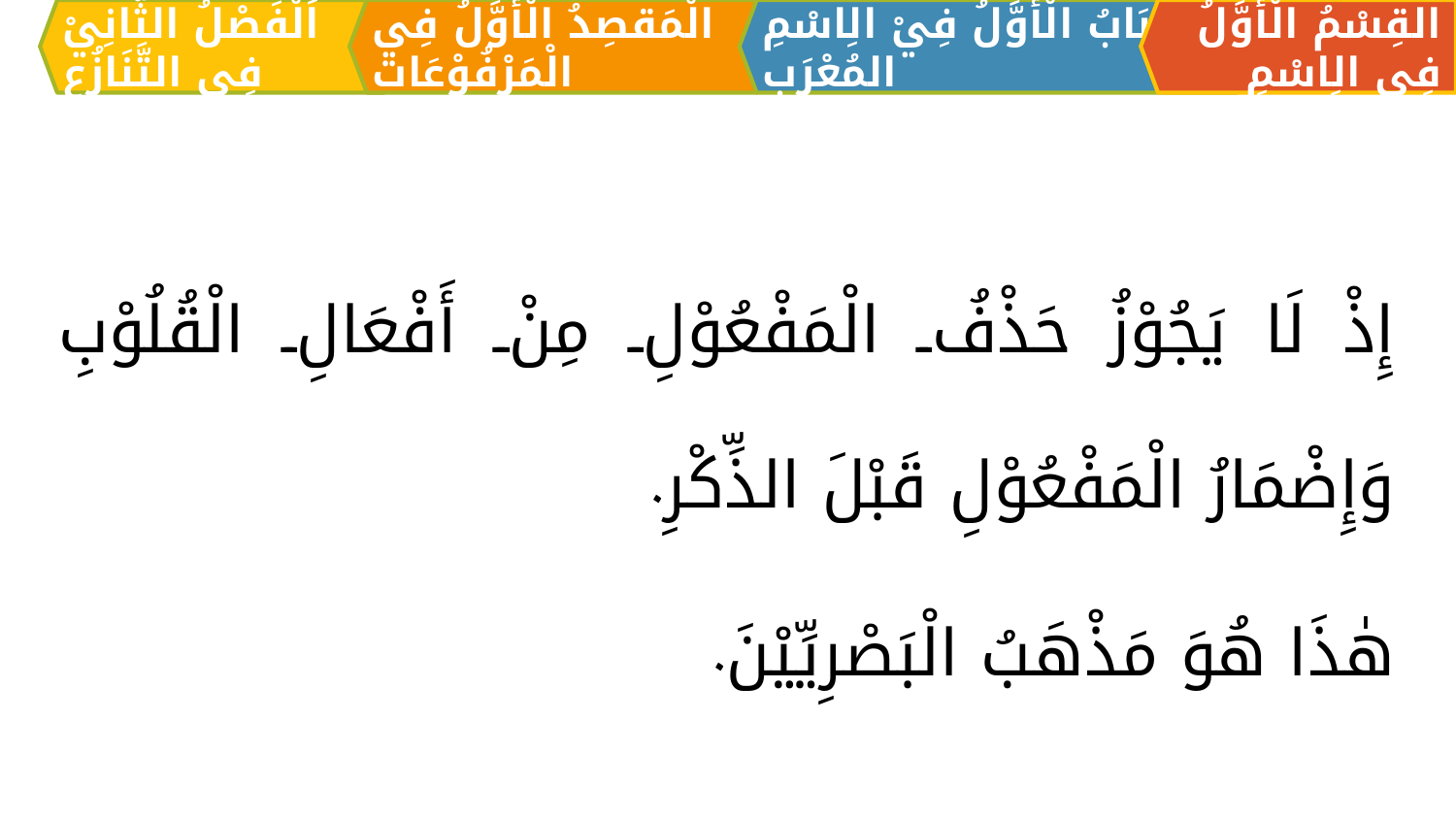

الْمَقصِدُ الْأَوَّلُ فِي الْمَرْفُوْعَات
القِسْمُ الْأَوَّلُ فِي الِاسْمِ
اَلبَابُ الْأَوَّلُ فِيْ الِاسْمِ المُعْرَبِ
اَلْفَصْلُ الثَّانِيْ فِي التَّنَازُعِ
إِذْ لَا يَجُوْزُ حَذْفُ الْمَفْعُوْلِ مِنْ أَفْعَالِ الْقُلُوْبِ وَإِضْمَارُ الْمَفْعُوْلِ قَبْلَ الذِّكْرِ.
هٰذَا هُوَ مَذْهَبُ الْبَصْرِيِّيْنَ.